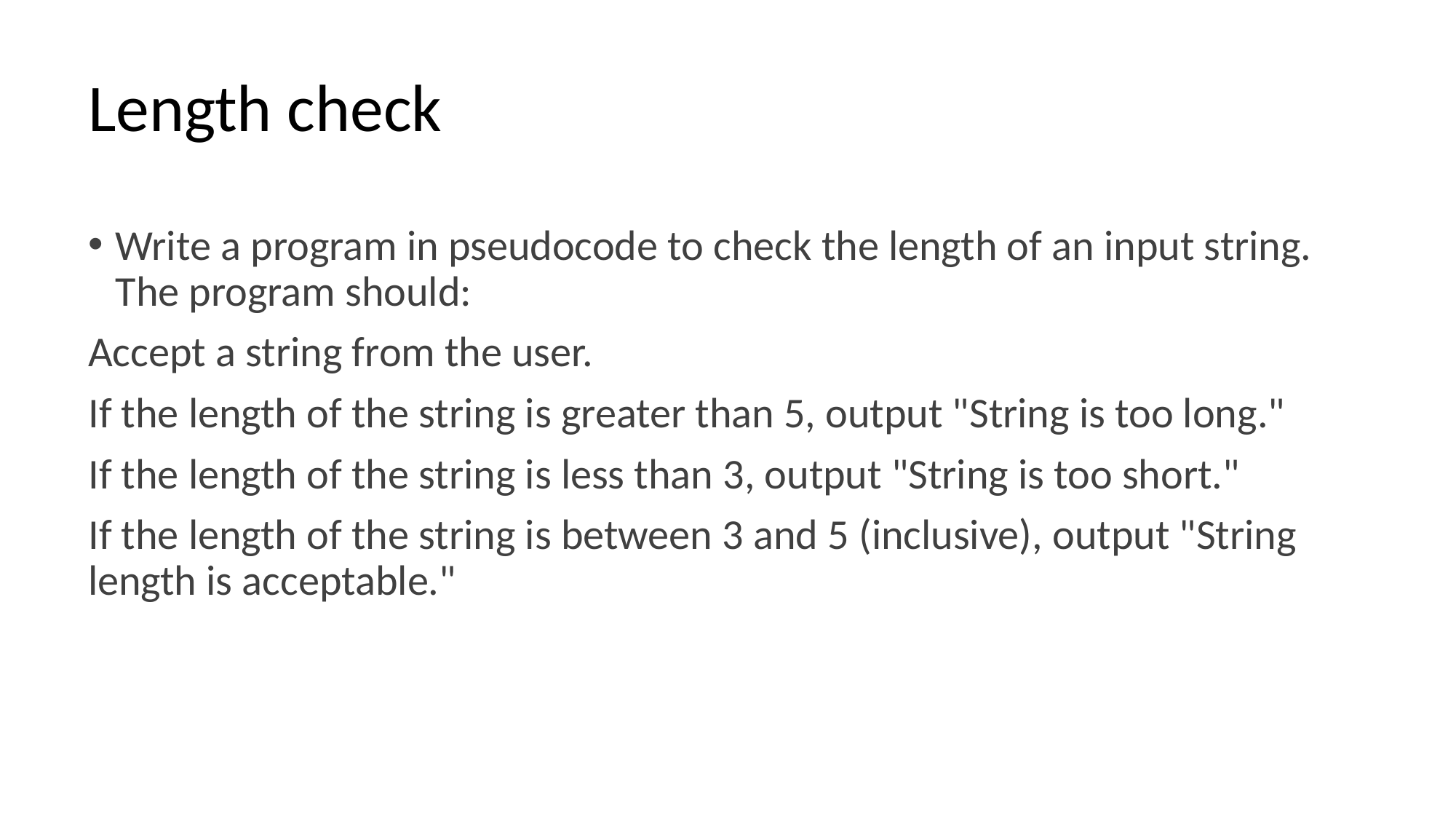

# Length check
Write a program in pseudocode to check the length of an input string. The program should:
Accept a string from the user.
If the length of the string is greater than 5, output "String is too long."
If the length of the string is less than 3, output "String is too short."
If the length of the string is between 3 and 5 (inclusive), output "String length is acceptable."